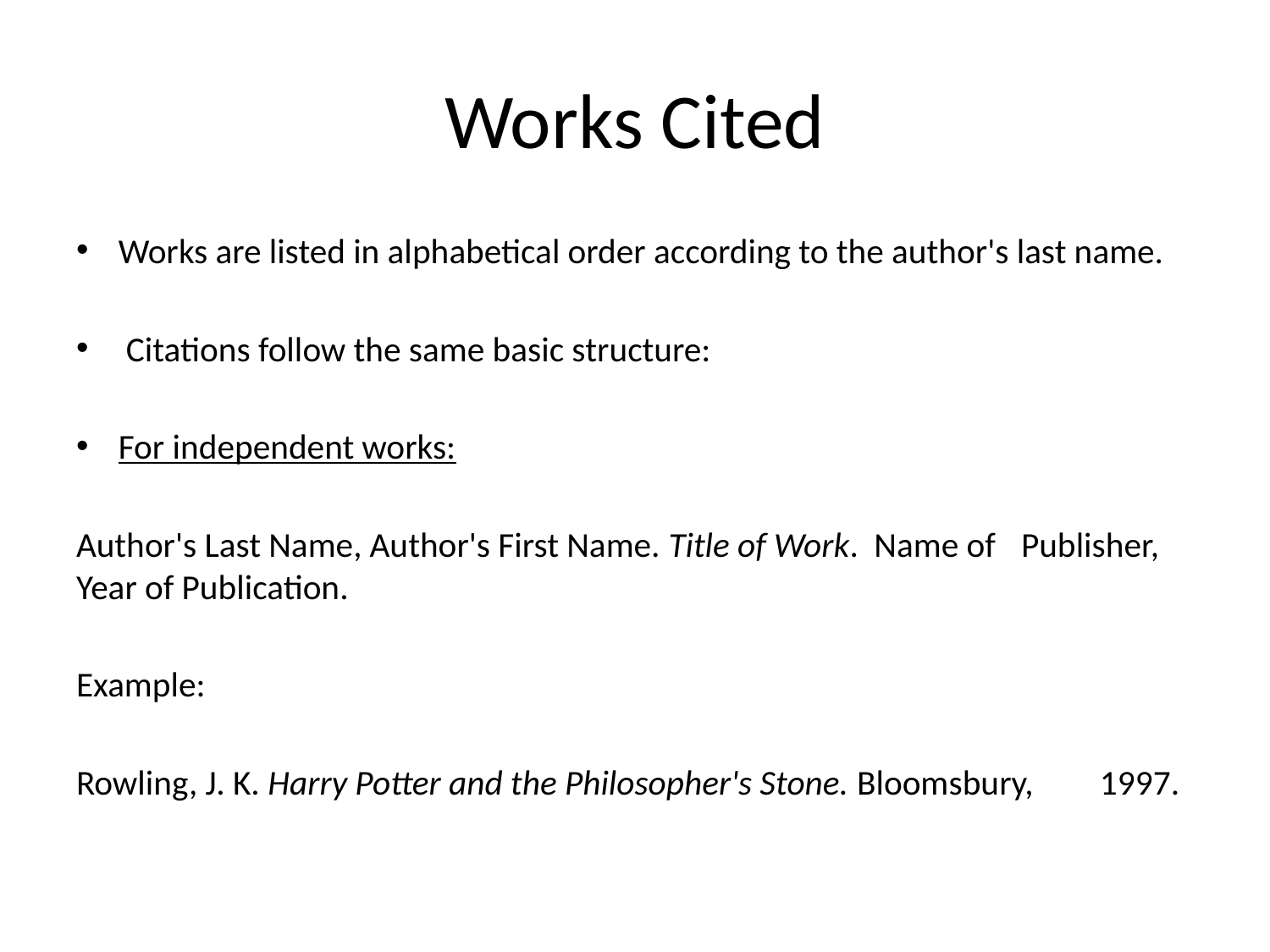

# Works Cited
Works are listed in alphabetical order according to the author's last name.

 Citations follow the same basic structure:

For independent works:

Author's Last Name, Author's First Name. Title of Work.  Name of 	Publisher, Year of Publication.

Example:

Rowling, J. K. Harry Potter and the Philosopher's Stone. Bloomsbury, 	1997.